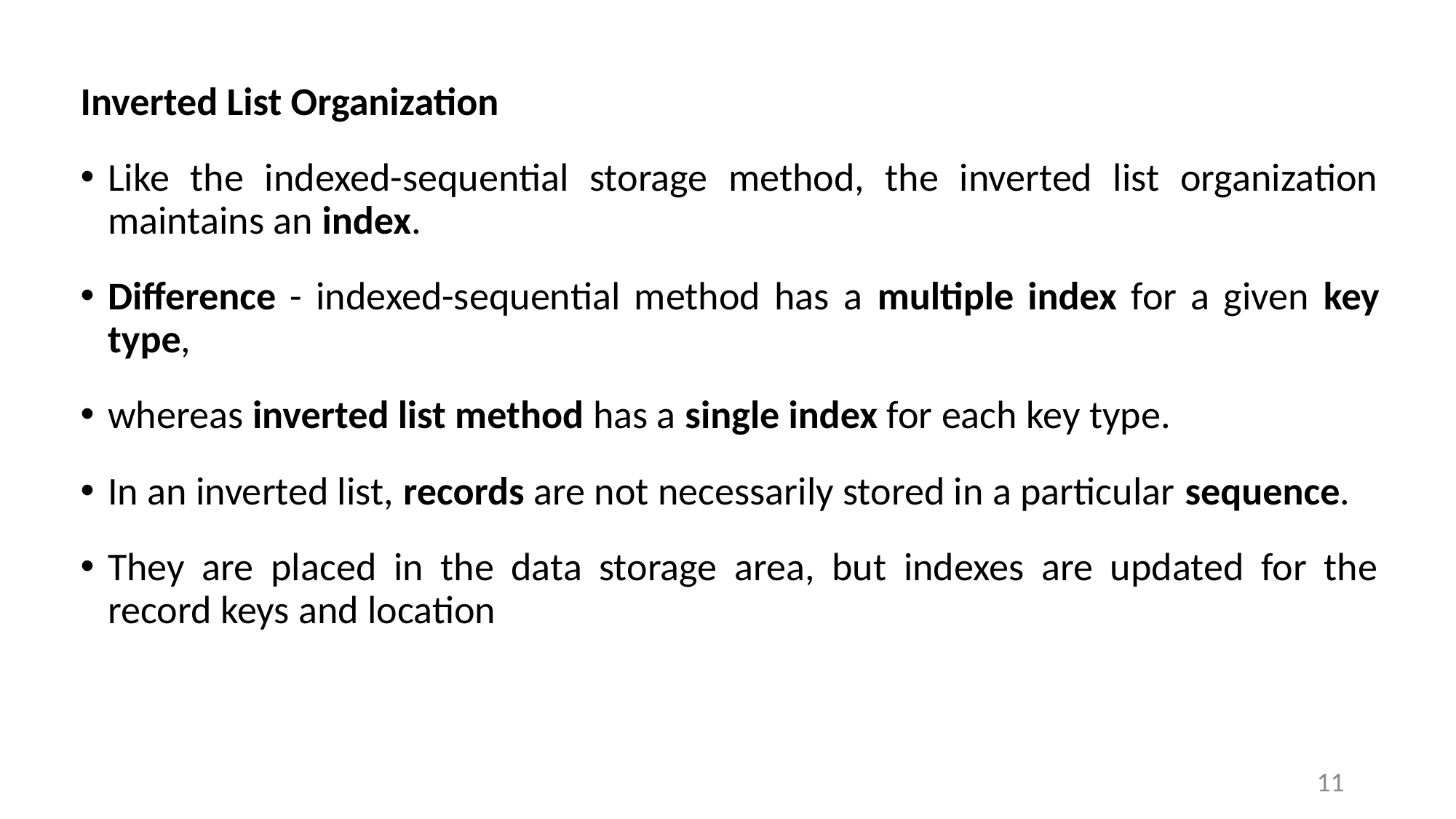

Inverted List Organization
Like the indexed-sequential storage method, the inverted list organization maintains an index.
Difference - indexed-sequential method has a multiple index for a given key type,
whereas inverted list method has a single index for each key type.
In an inverted list, records are not necessarily stored in a particular sequence.
They are placed in the data storage area, but indexes are updated for the record keys and location
11